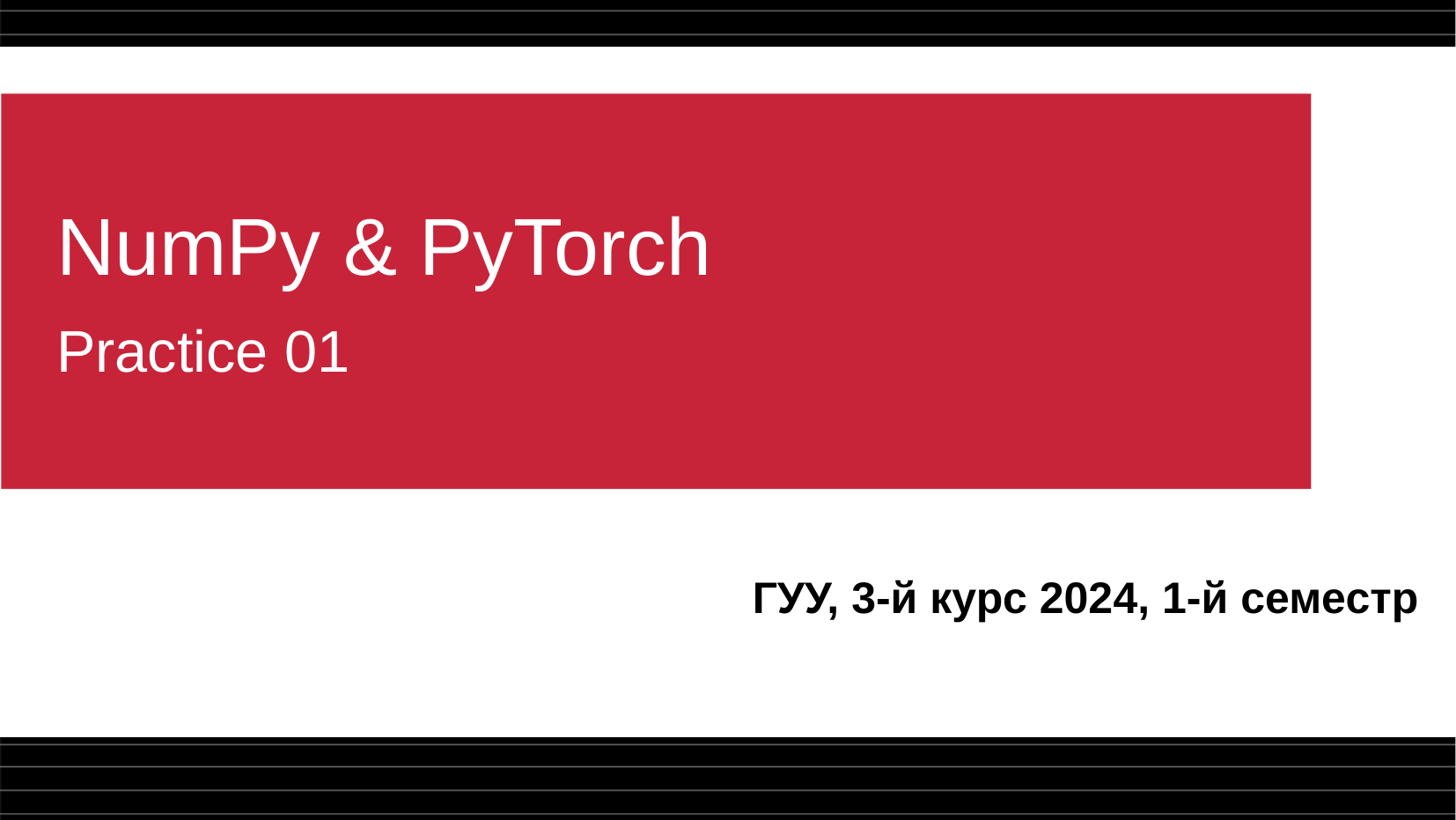

# NumPy & PyTorch Practice 01
ГУУ, 3-й курс 2024, 1-й семестр